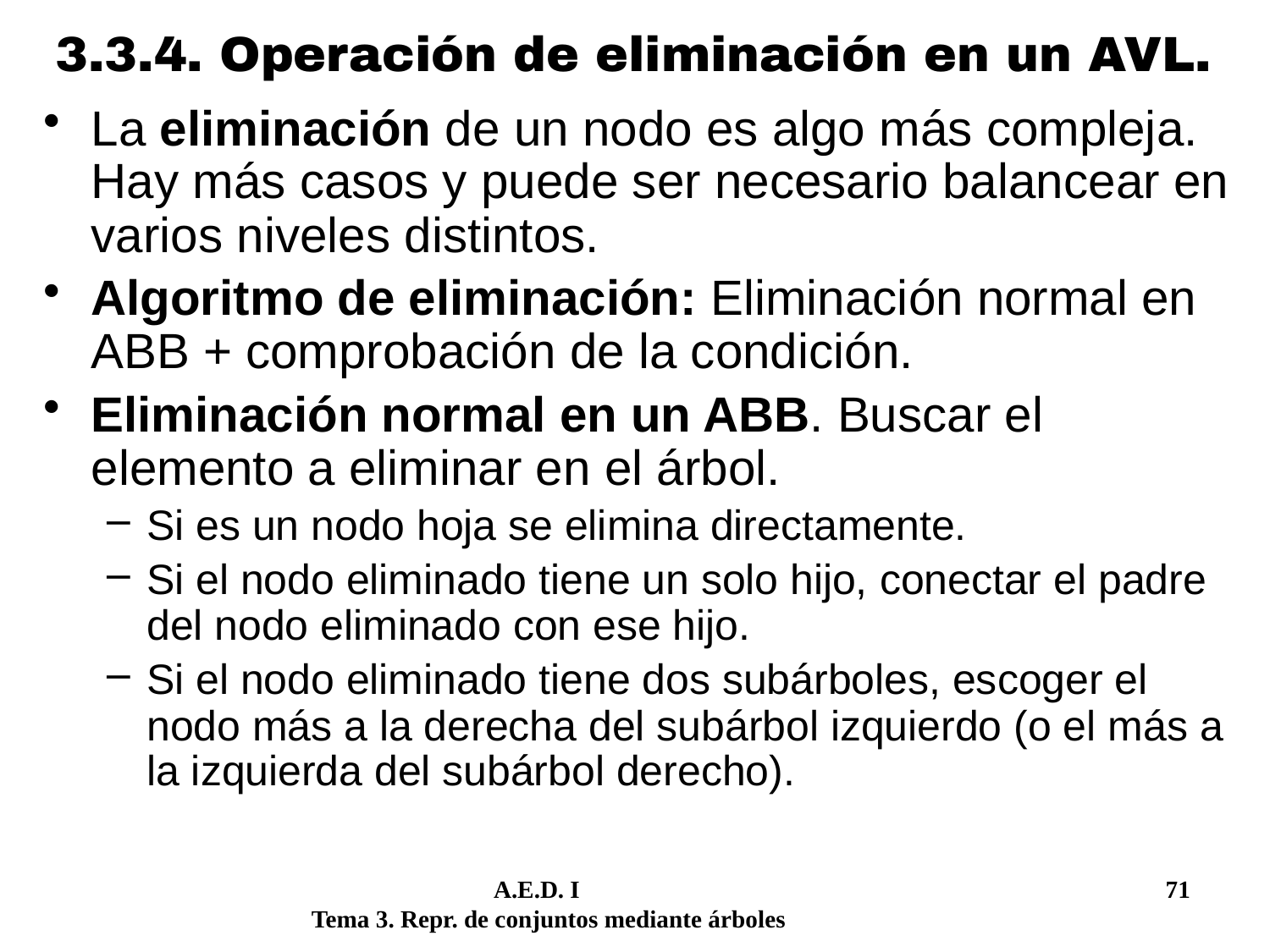

# 3.3.4. Operación de eliminación en un AVL.
La eliminación de un nodo es algo más compleja. Hay más casos y puede ser necesario balancear en varios niveles distintos.
Algoritmo de eliminación: Eliminación normal en ABB + comprobación de la condición.
Eliminación normal en un ABB. Buscar el elemento a eliminar en el árbol.
Si es un nodo hoja se elimina directamente.
Si el nodo eliminado tiene un solo hijo, conectar el padre del nodo eliminado con ese hijo.
Si el nodo eliminado tiene dos subárboles, escoger el nodo más a la derecha del subárbol izquierdo (o el más a la izquierda del subárbol derecho).
	         A.E.D. I			      	               71
Tema 3. Repr. de conjuntos mediante árboles